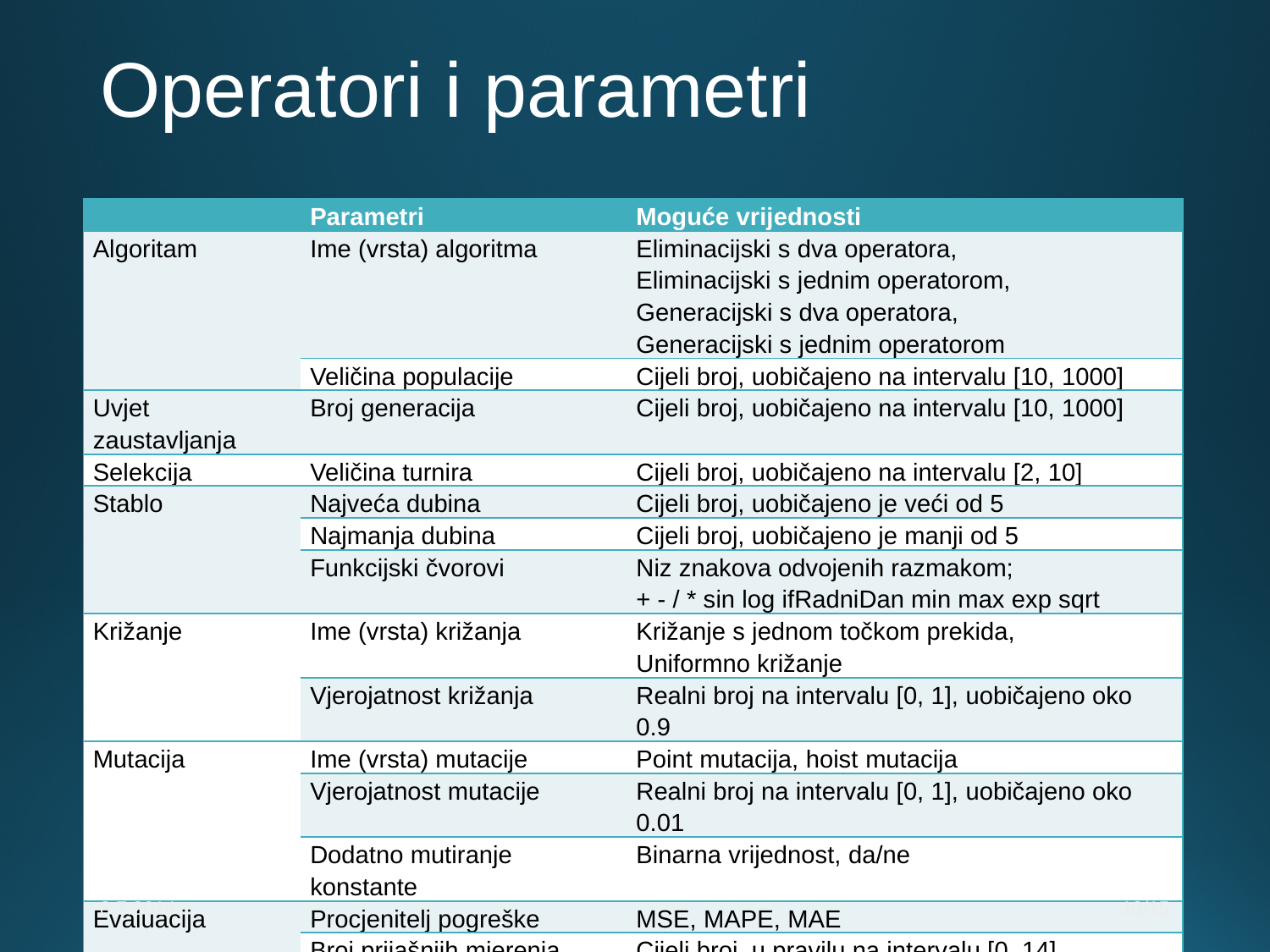

# Operatori i parametri
|  | Parametri | Moguće vrijednosti |
| --- | --- | --- |
| Algoritam | Ime (vrsta) algoritma | Eliminacijski s dva operatora, Eliminacijski s jednim operatorom, Generacijski s dva operatora, Generacijski s jednim operatorom |
|  | Veličina populacije | Cijeli broj, uobičajeno na intervalu [10, 1000] |
| Uvjet zaustavljanja | Broj generacija | Cijeli broj, uobičajeno na intervalu [10, 1000] |
| Selekcija | Veličina turnira | Cijeli broj, uobičajeno na intervalu [2, 10] |
| Stablo | Najveća dubina | Cijeli broj, uobičajeno je veći od 5 |
|  | Najmanja dubina | Cijeli broj, uobičajeno je manji od 5 |
|  | Funkcijski čvorovi | Niz znakova odvojenih razmakom; + - / \* sin log ifRadniDan min max exp sqrt |
| Križanje | Ime (vrsta) križanja | Križanje s jednom točkom prekida, Uniformno križanje |
|  | Vjerojatnost križanja | Realni broj na intervalu [0, 1], uobičajeno oko 0.9 |
| Mutacija | Ime (vrsta) mutacije | Point mutacija, hoist mutacija |
|  | Vjerojatnost mutacije | Realni broj na intervalu [0, 1], uobičajeno oko 0.01 |
|  | Dodatno mutiranje konstante | Binarna vrijednost, da/ne |
| Evaluacija | Procjenitelj pogreške | MSE, MAPE, MAE |
|  | Broj prijašnjih mjerenja | Cijeli broj, u pravilu na intervalu [0, 14] |
8.7.2014.
10/15